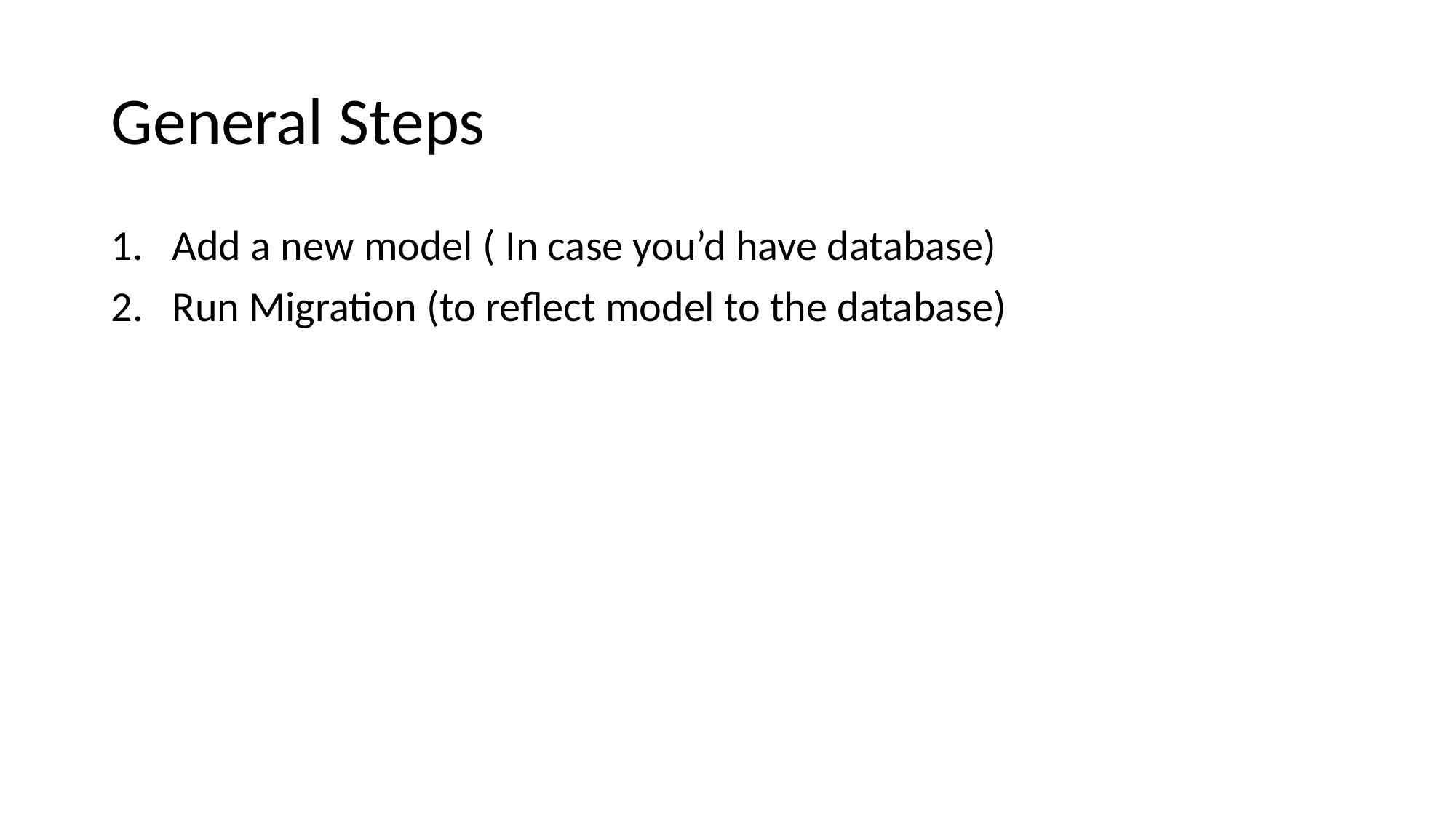

# General Steps
Add a new model ( In case you’d have database)
Run Migration (to reflect model to the database)